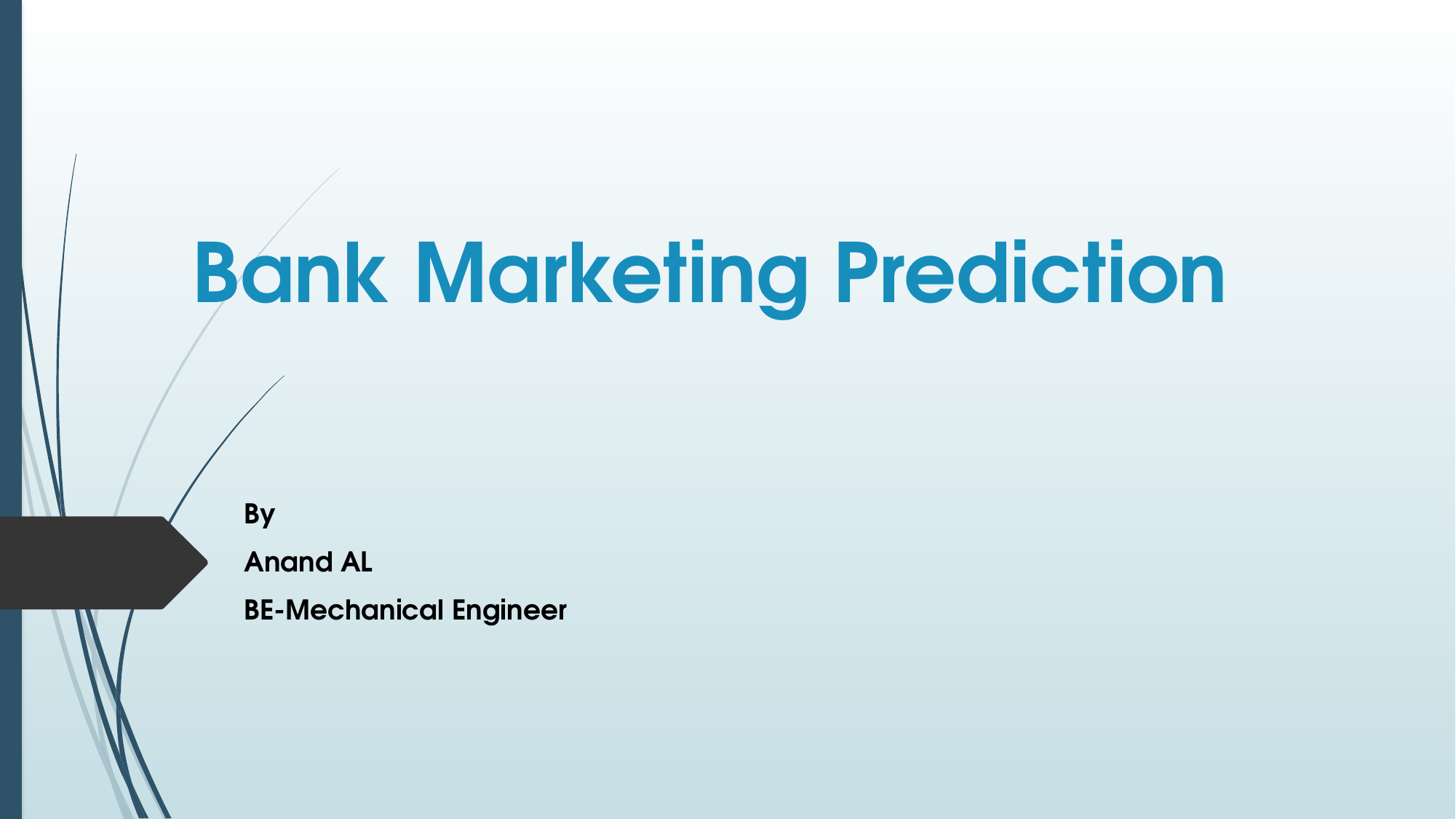

# Bank Marketing Prediction
By
Anand AL
BE-Mechanical Engineer